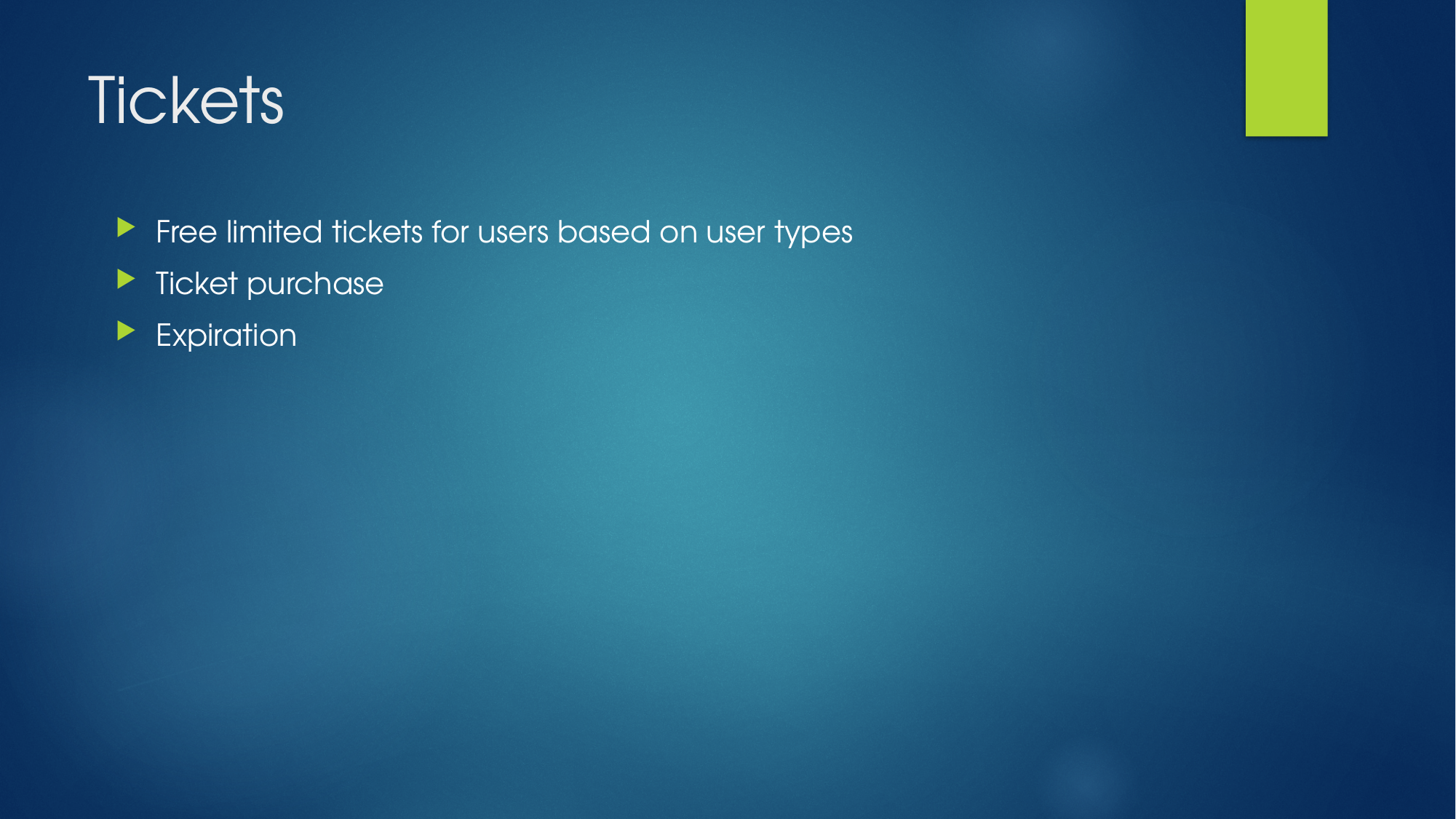

# Tickets
Free limited tickets for users based on user types
Ticket purchase
Expiration